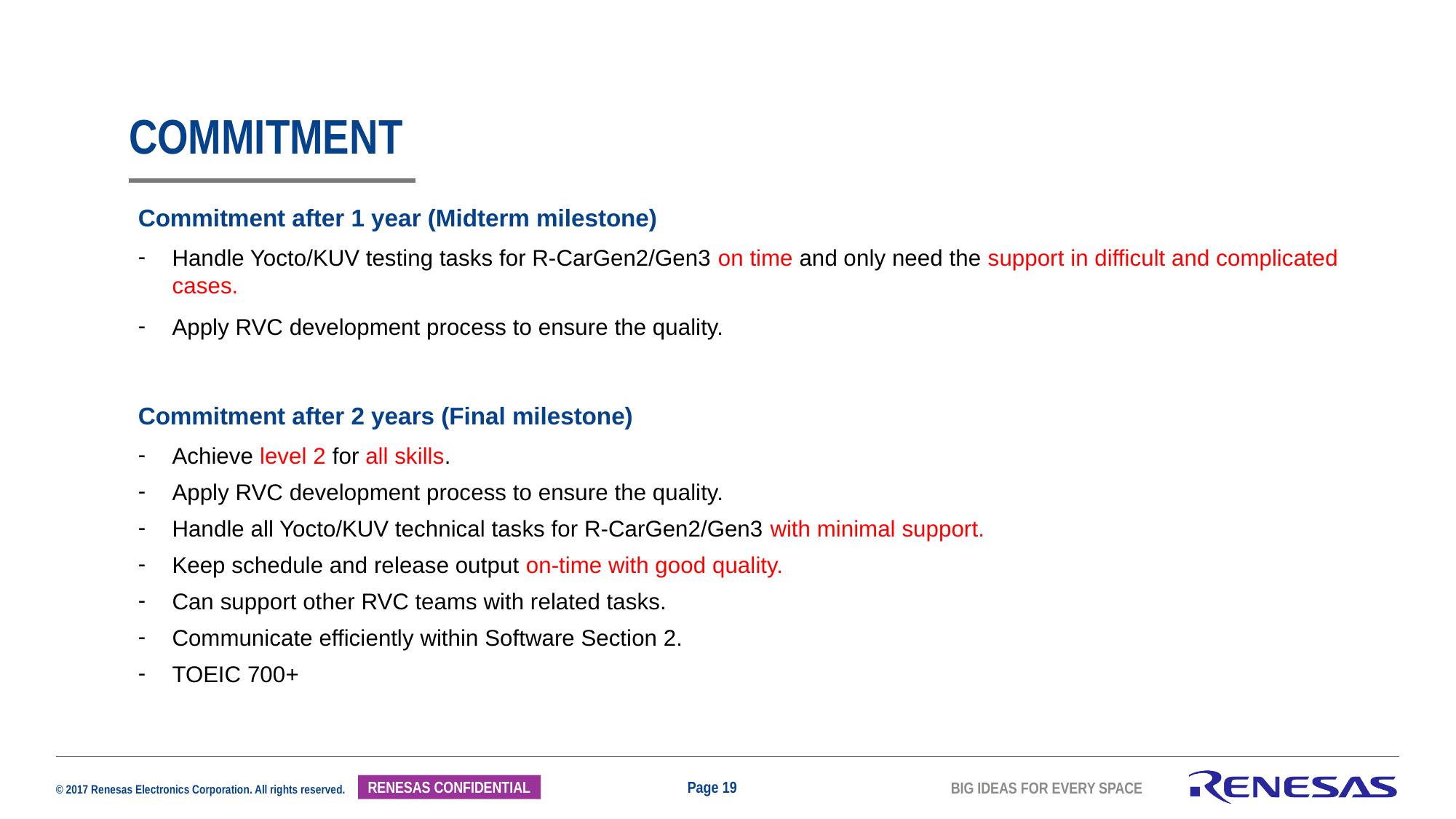

# COMMITMENT
Commitment after 1 year (Midterm milestone)
Handle Yocto/KUV testing tasks for R-CarGen2/Gen3 on time and only need the support in difficult and complicated cases.
Apply RVC development process to ensure the quality.

Commitment after 2 years (Final milestone)
Achieve level 2 for all skills.
Apply RVC development process to ensure the quality.
Handle all Yocto/KUV technical tasks for R-CarGen2/Gen3 with minimal support.
Keep schedule and release output on-time with good quality.
Can support other RVC teams with related tasks.
Communicate efficiently within Software Section 2.
TOEIC 700+
Page 19